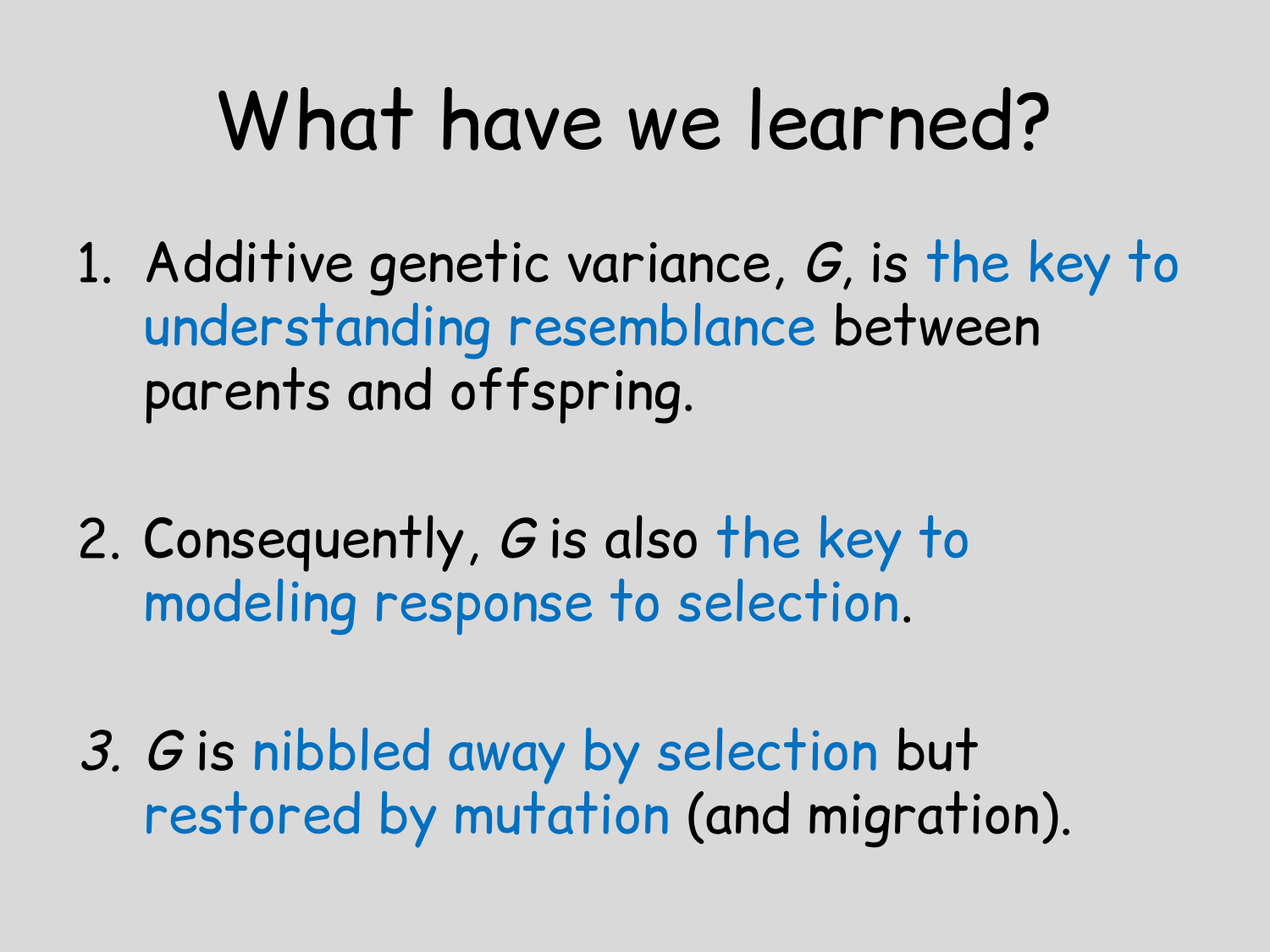

# What have we learned?
Additive genetic variance, G, is the key to understanding resemblance between parents and offspring.

Consequently, G is also the key to modeling response to selection.

G is nibbled away by selection but restored by mutation (and migration).